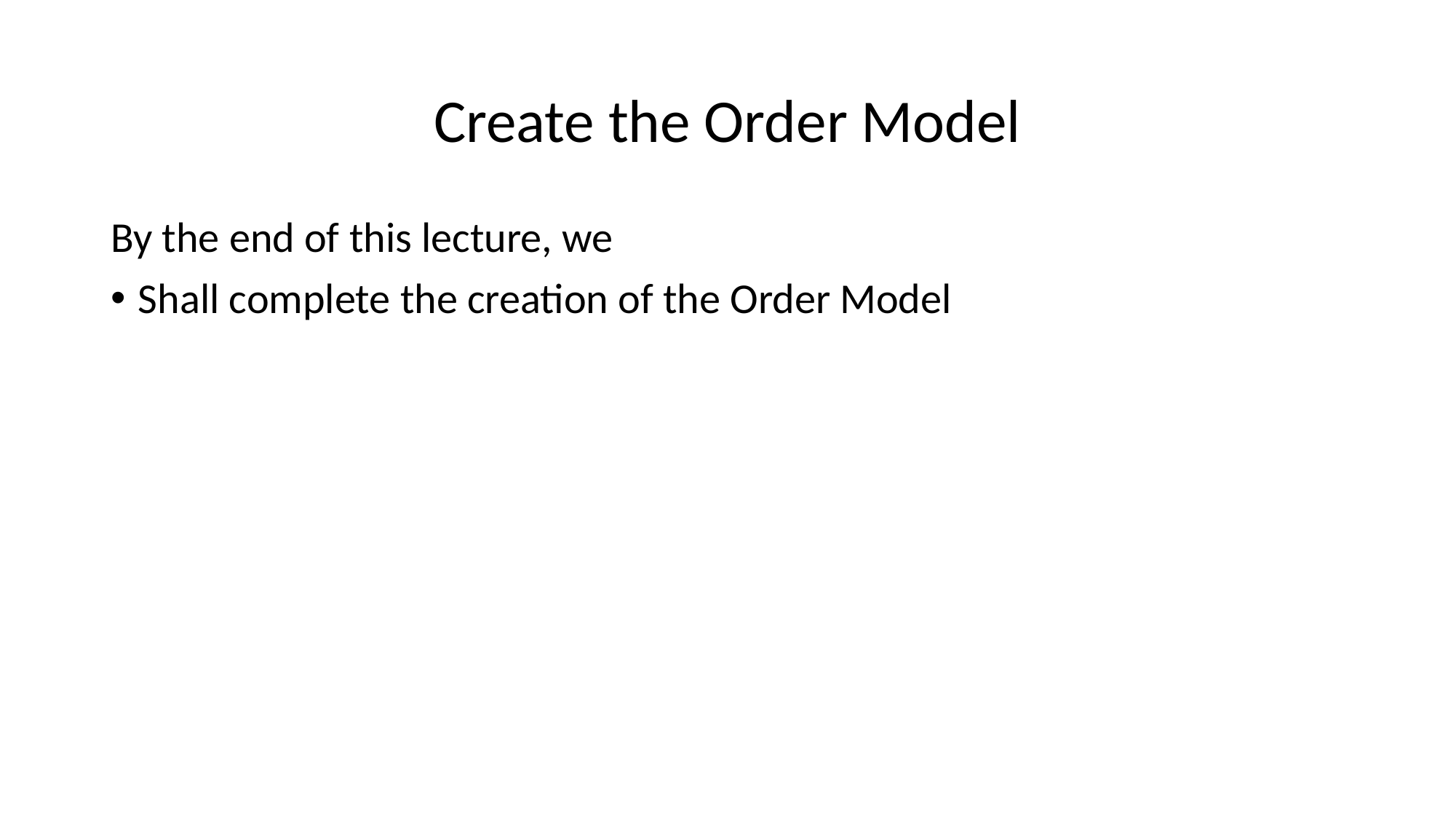

# Create the Order Model
By the end of this lecture, we
Shall complete the creation of the Order Model